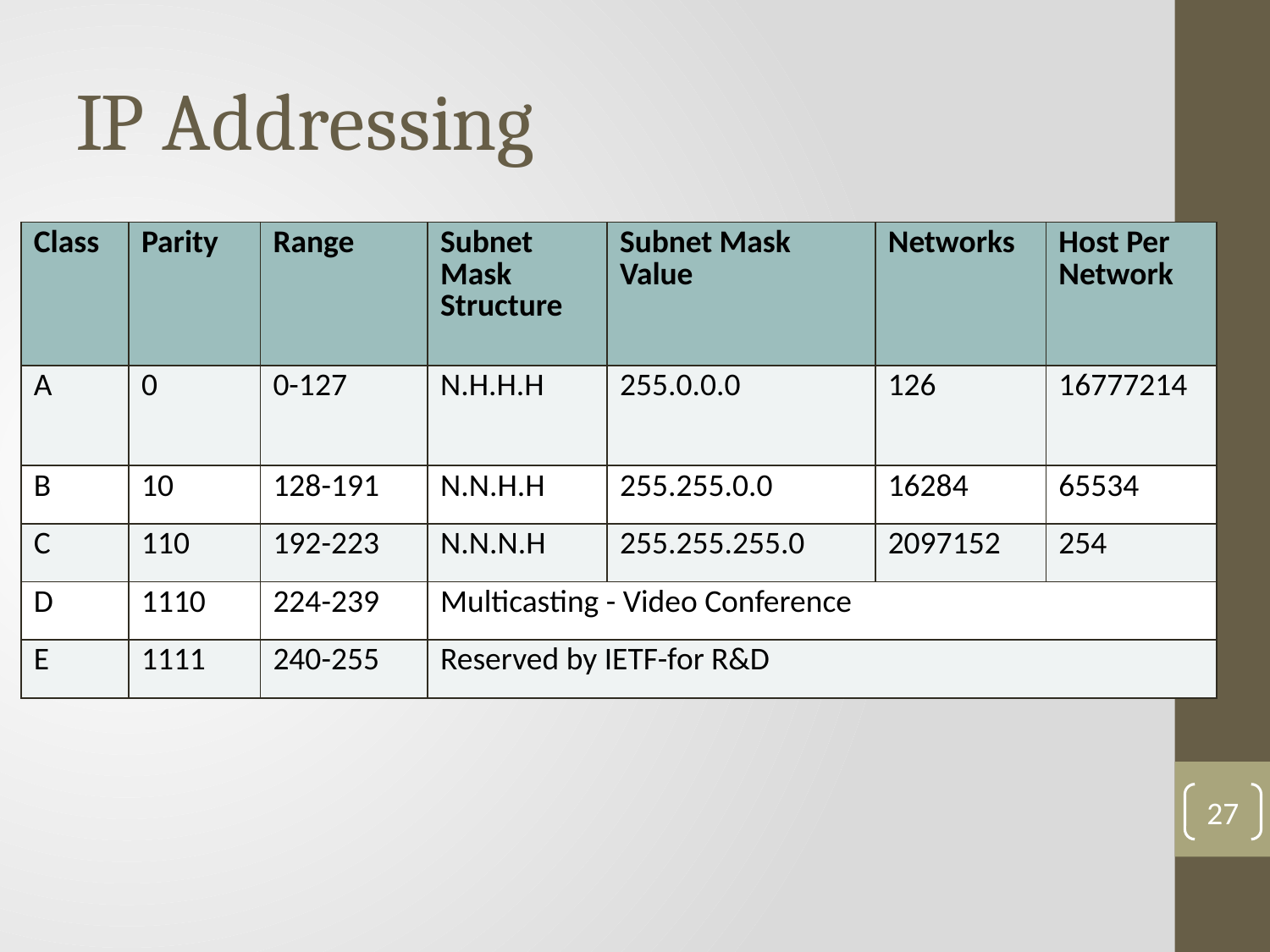

# IP Addressing
| Class | Parity | Range | Subnet Mask Structure | Subnet Mask Value | Networks | Host Per Network |
| --- | --- | --- | --- | --- | --- | --- |
| A | 0 | 0-127 | N.H.H.H | 255.0.0.0 | 126 | 16777214 |
| B | 10 | 128-191 | N.N.H.H | 255.255.0.0 | 16284 | 65534 |
| C | 110 | 192-223 | N.N.N.H | 255.255.255.0 | 2097152 | 254 |
| D | 1110 | 224-239 | Multicasting - Video Conference |  |  |  |
| E | 1111 | 240-255 | Reserved by IETF-for R&D |  |  |  |
27